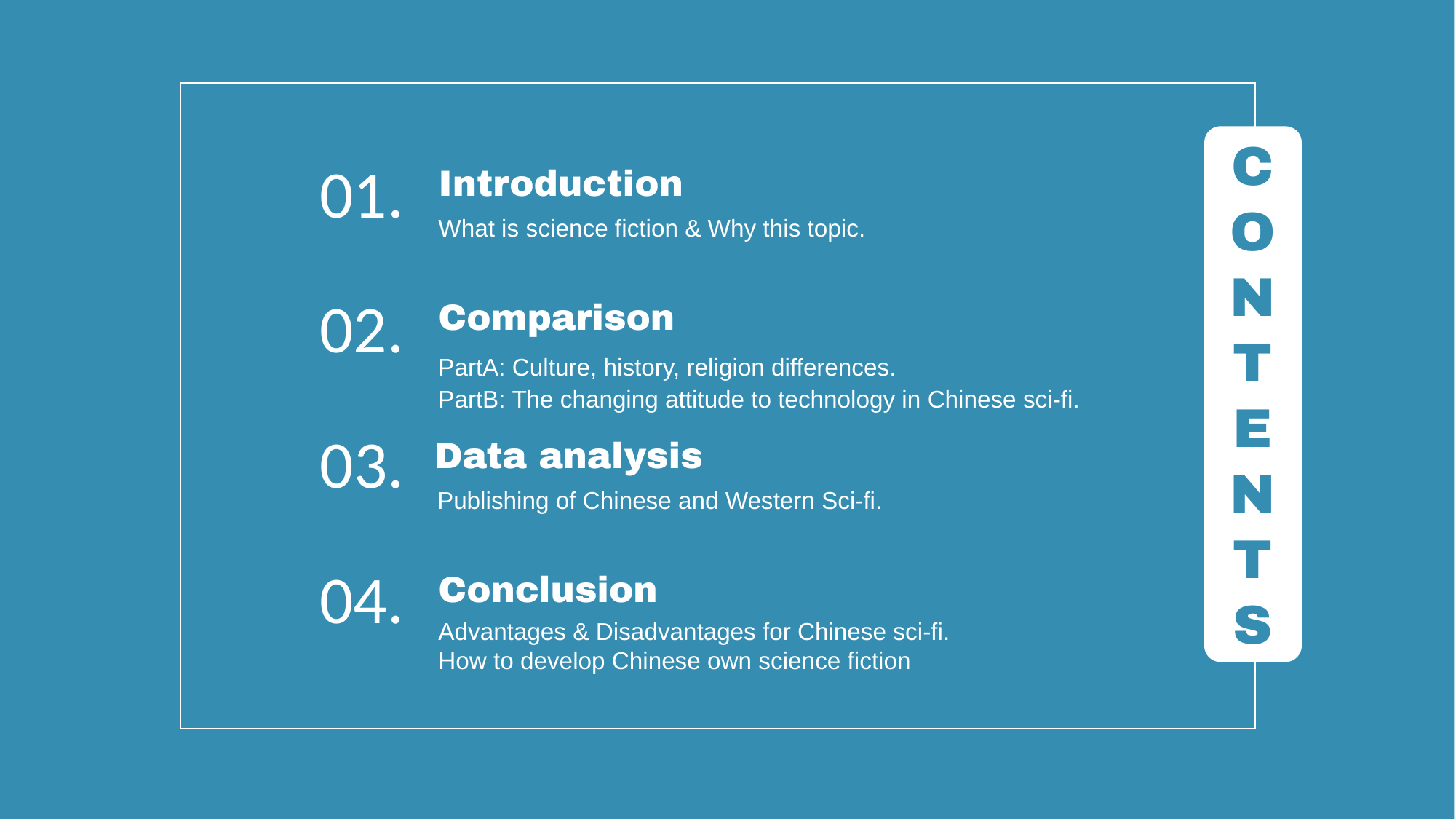

CONTENTS

01.
Introduction
What is science fiction & Why this topic.
02.
Comparison
PartA: Culture, history, religion differences.
PartB: The changing attitude to technology in Chinese sci-fi.
03.
Data analysis
 Publishing of Chinese and Western Sci-fi.
04.
Conclusion
Advantages & Disadvantages for Chinese sci-fi.
How to develop Chinese own science fiction